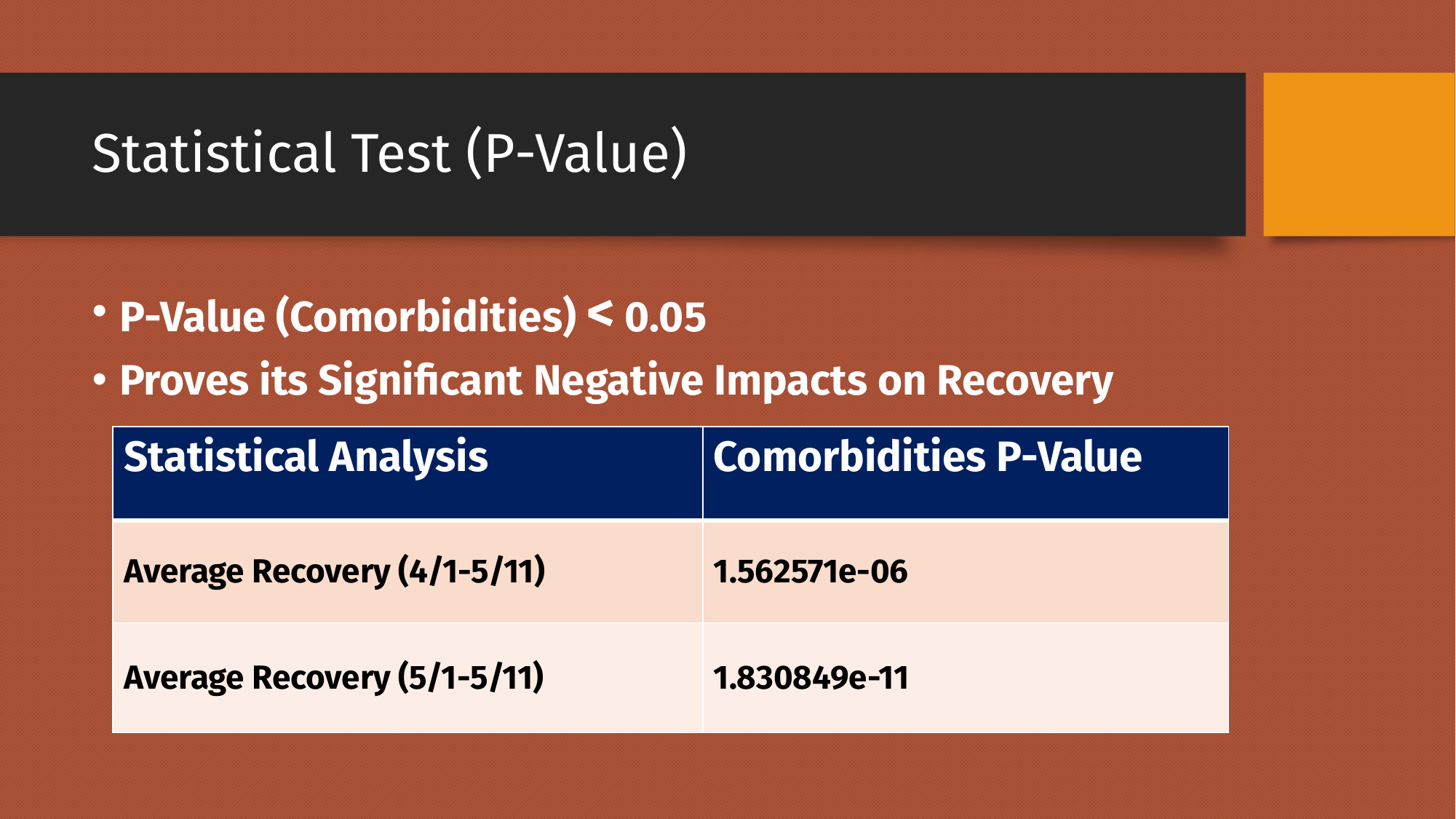

# Statistical Test (P-Value)
P-Value (Comorbidities) < 0.05
Proves its Significant Negative Impacts on Recovery
| Statistical Analysis | Comorbidities P-Value |
| --- | --- |
| Average Recovery (4/1-5/11) | 1.562571e-06 |
| Average Recovery (5/1-5/11) | 1.830849e-11 |